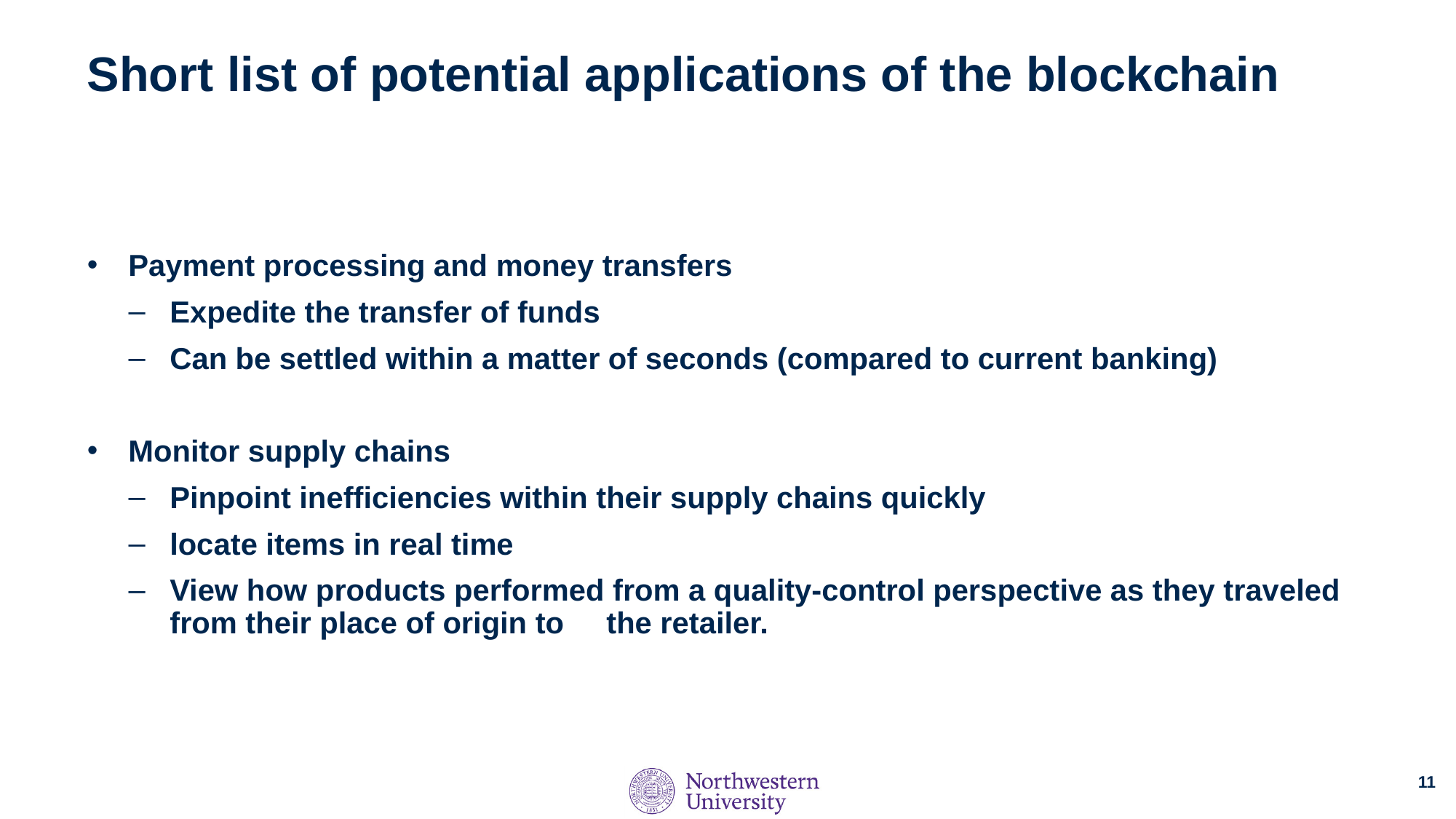

# Short list of potential applications of the blockchain
Payment processing and money transfers
Expedite the transfer of funds
Can be settled within a matter of seconds (compared to current banking)

Monitor supply chains
Pinpoint inefficiencies within their supply chains quickly
locate items in real time
View how products performed from a quality-control perspective as they traveled from their place of origin to 	the retailer.